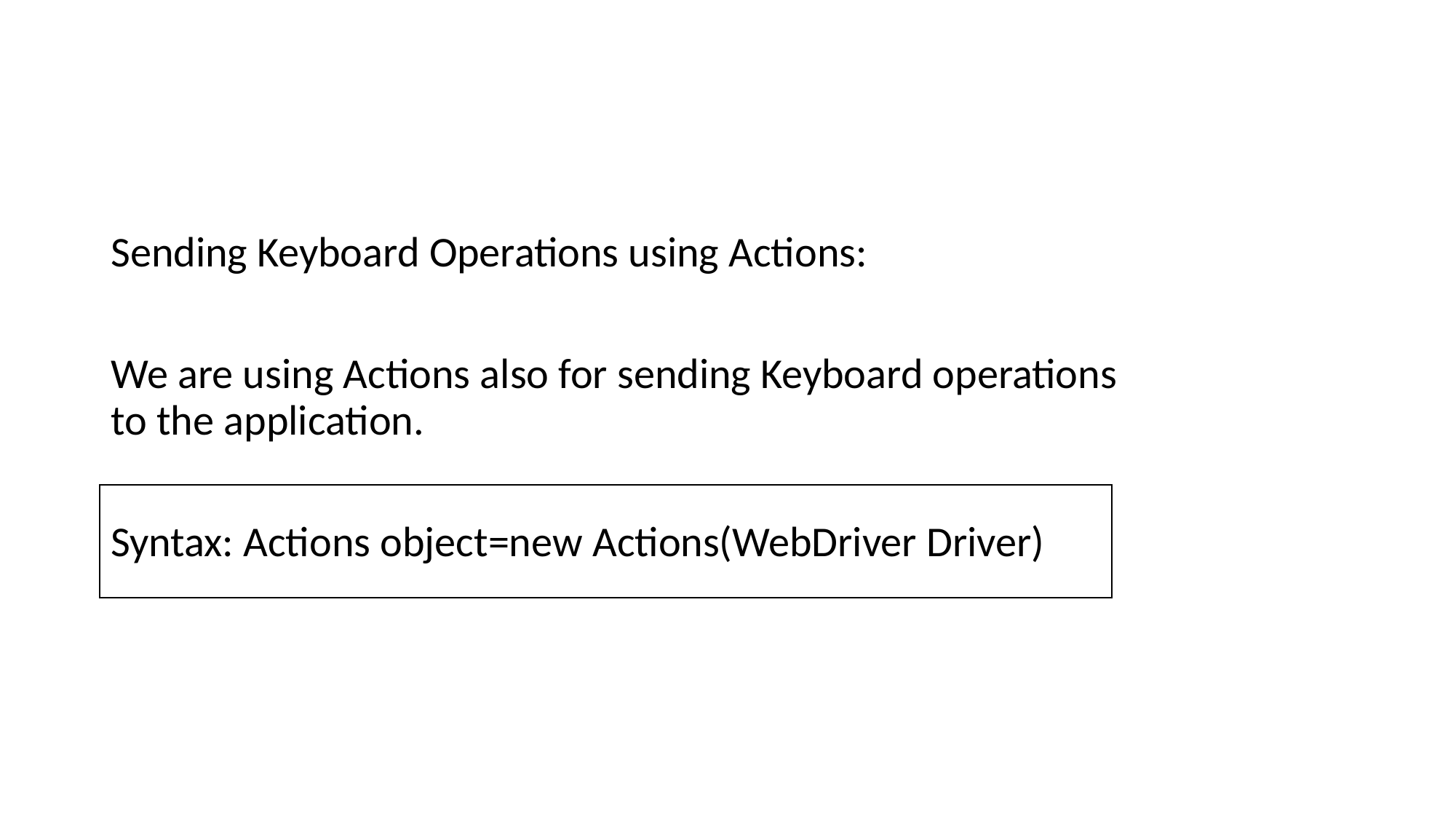

Sending Keyboard Operations using Actions:

We are using Actions also for sending Keyboard operations to the application.

Syntax: Actions object=new Actions(WebDriver Driver)